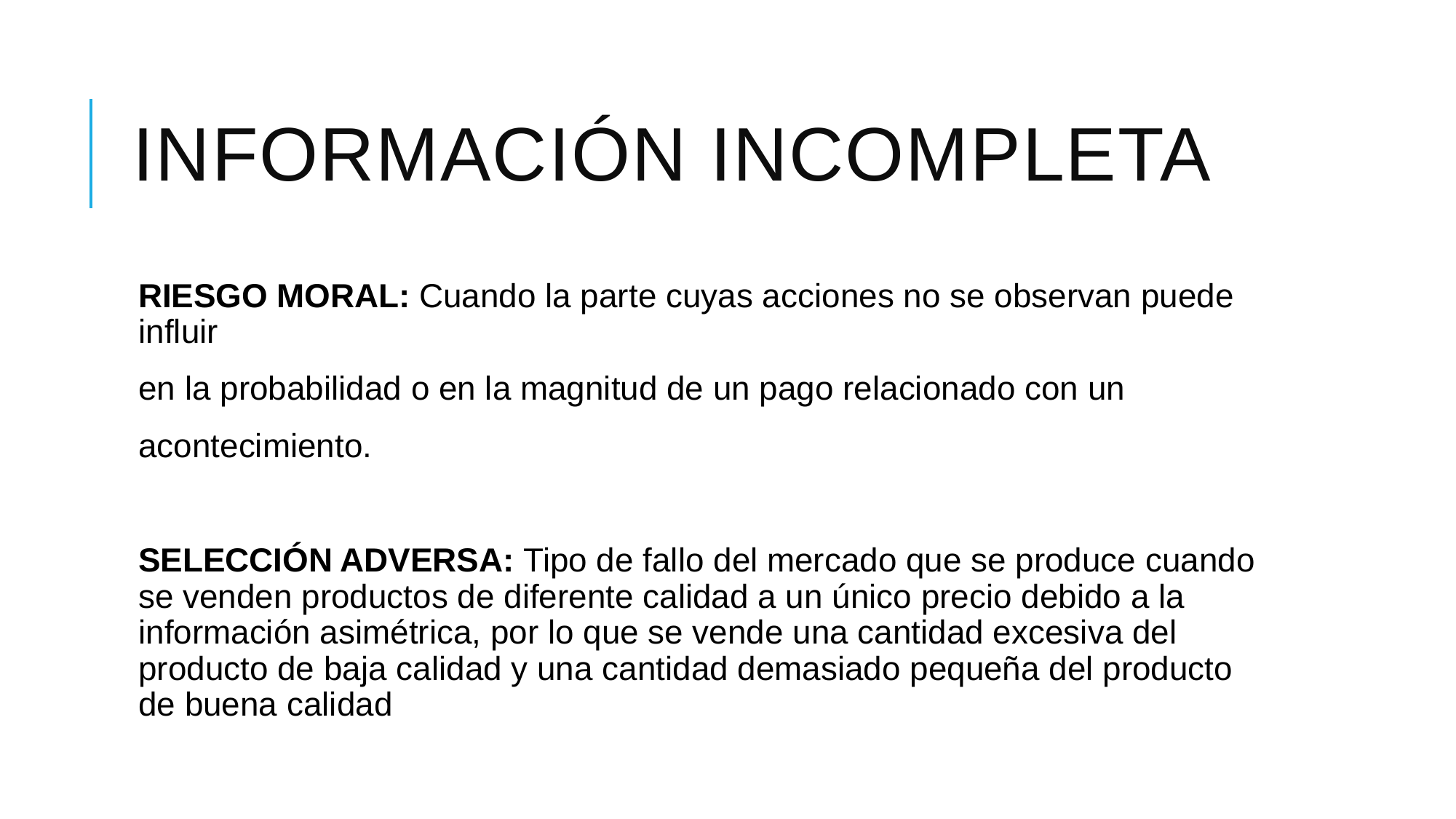

# INFORMACIÓN INCOMPLETA
RIESGO MORAL: Cuando la parte cuyas acciones no se observan puede influir
en la probabilidad o en la magnitud de un pago relacionado con un
acontecimiento.

SELECCIÓN ADVERSA: Tipo de fallo del mercado que se produce cuando se venden productos de diferente calidad a un único precio debido a la información asimétrica, por lo que se vende una cantidad excesiva del producto de baja calidad y una cantidad demasiado pequeña del producto de buena calidad